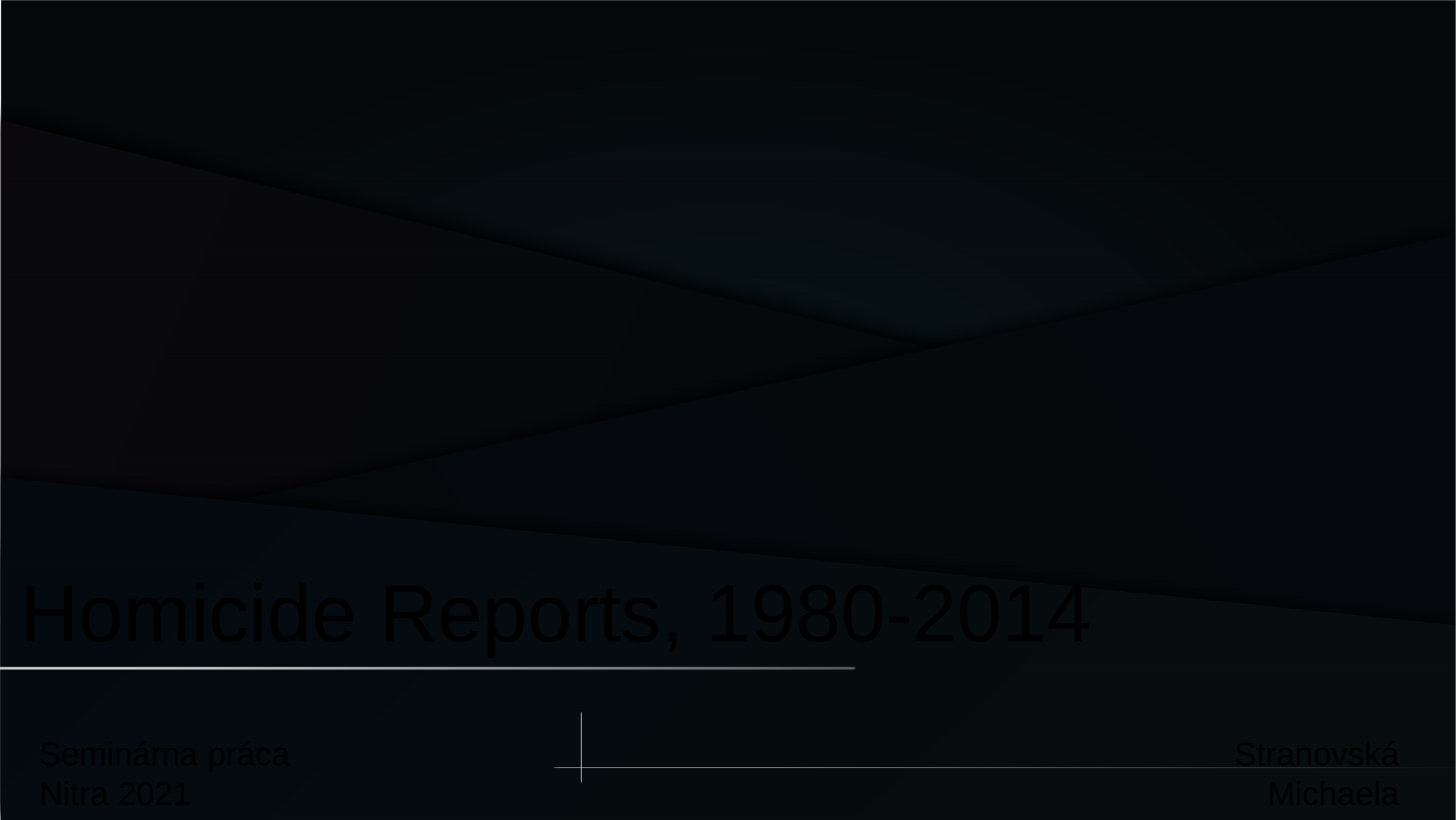

Homicide Reports, 1980-2014
Seminárna práca
Nitra 2021
Stranovská Michaela